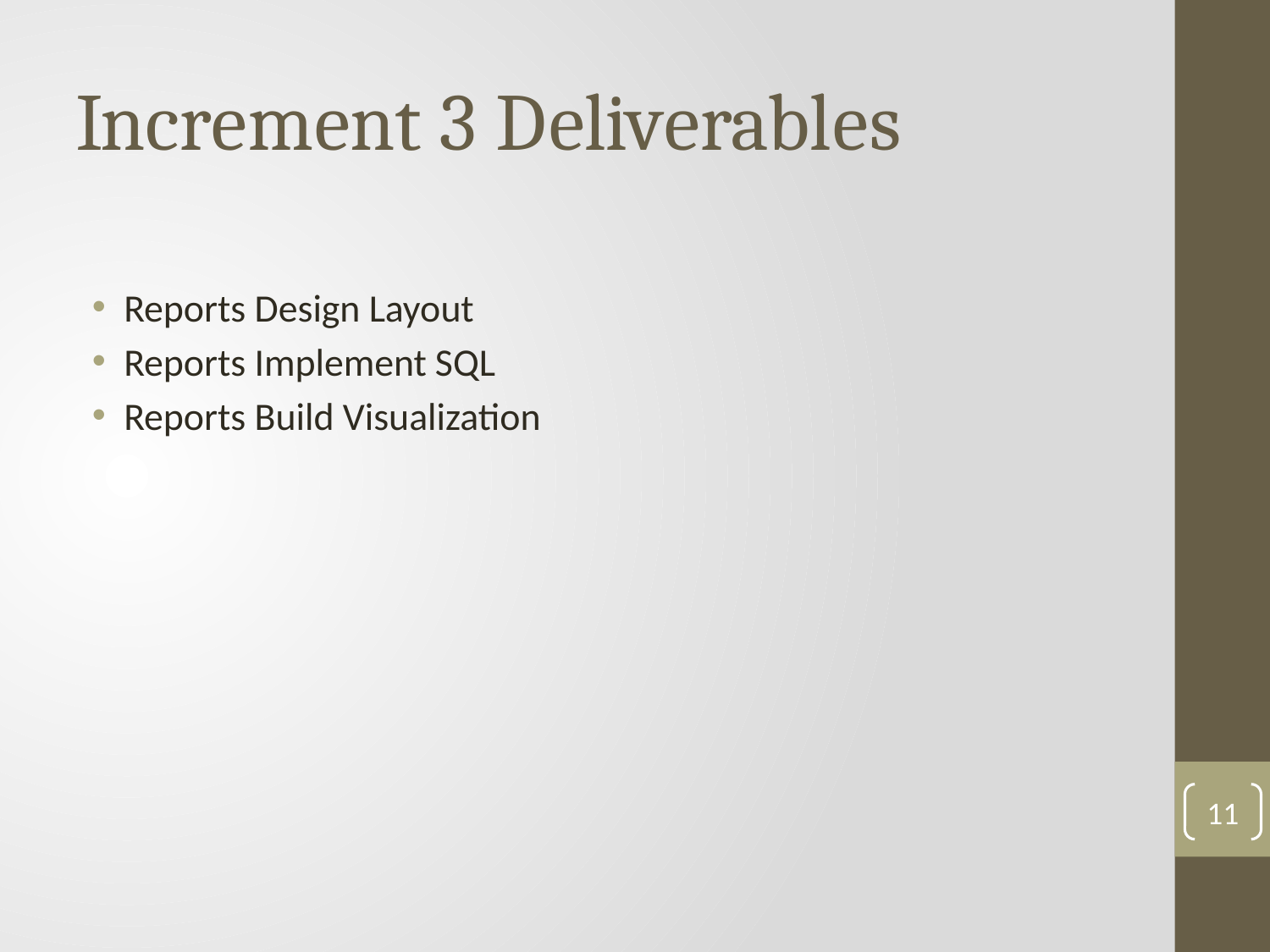

# Increment 3 Deliverables

Reports Design Layout
Reports Implement SQL
Reports Build Visualization
11